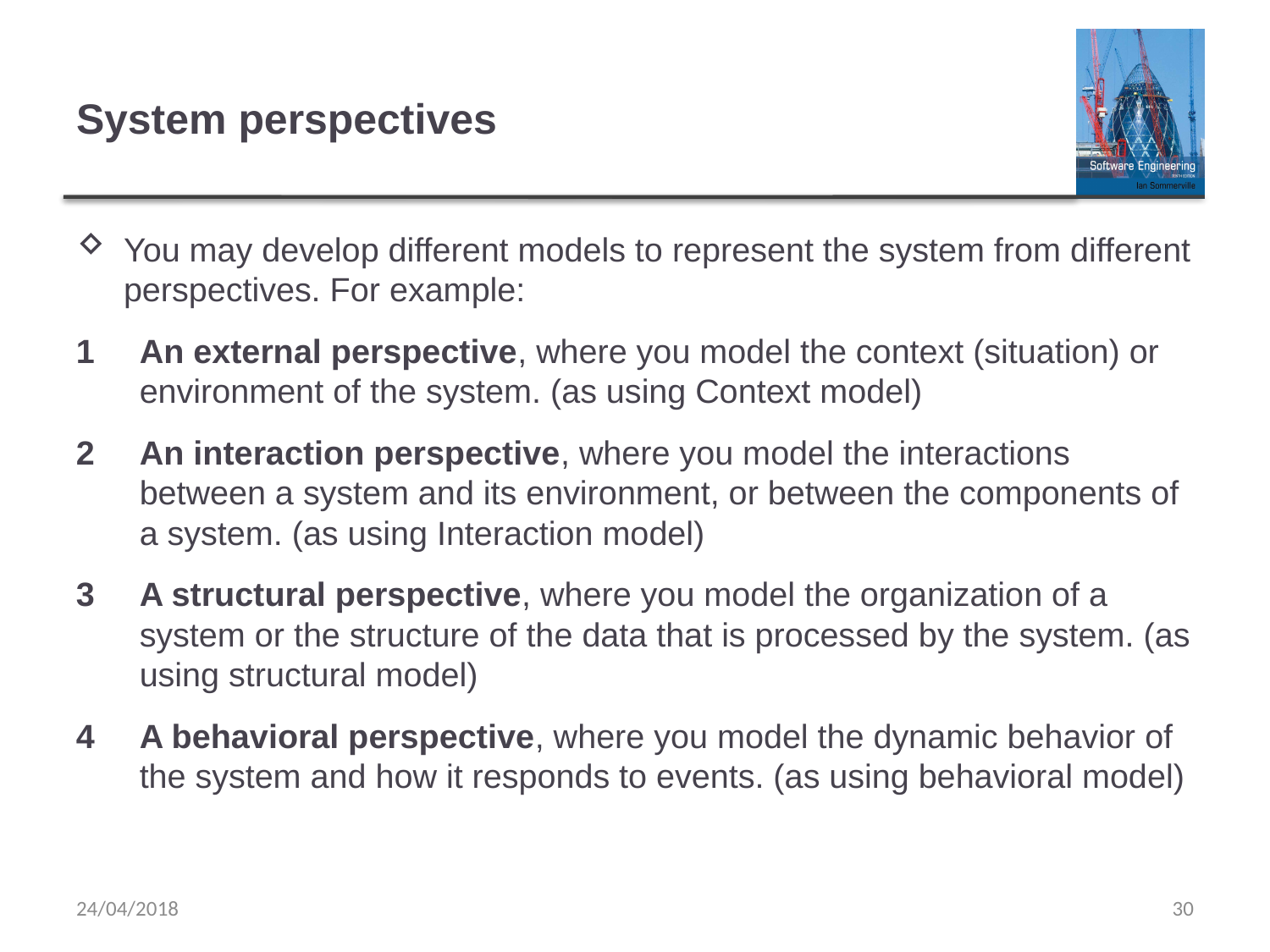

# System perspectives
You may develop different models to represent the system from different perspectives. For example:
An external perspective, where you model the context (situation) or environment of the system. (as using Context model)
An interaction perspective, where you model the interactions between a system and its environment, or between the components of a system. (as using Interaction model)
A structural perspective, where you model the organization of a system or the structure of the data that is processed by the system. (as using structural model)
A behavioral perspective, where you model the dynamic behavior of the system and how it responds to events. (as using behavioral model)

24/04/2018

30